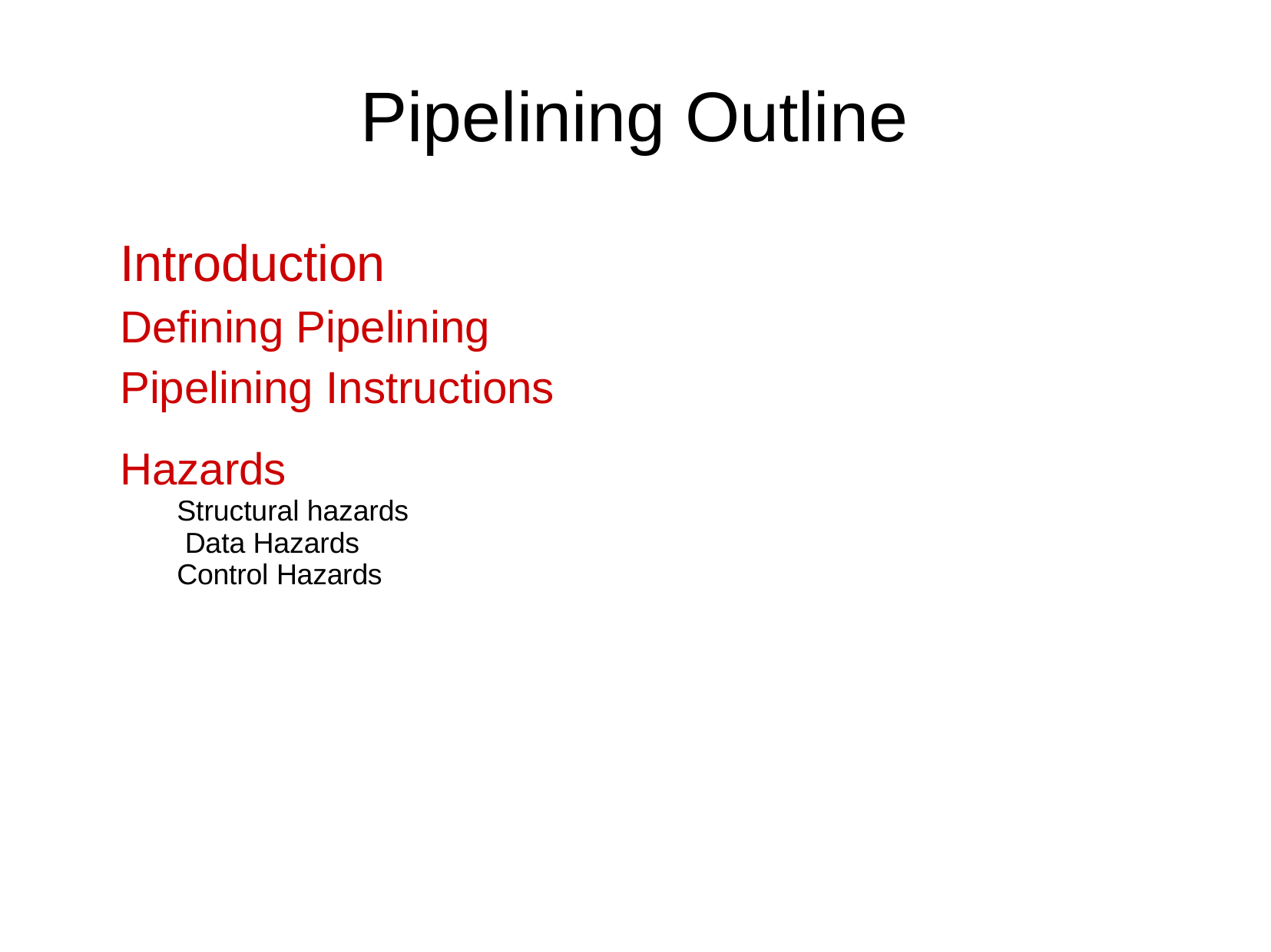

# Pipelining Outline
Introduction  Defining Pipelining  Pipelining Instructions
Hazards
Structural hazards  Data Hazards  Control Hazards